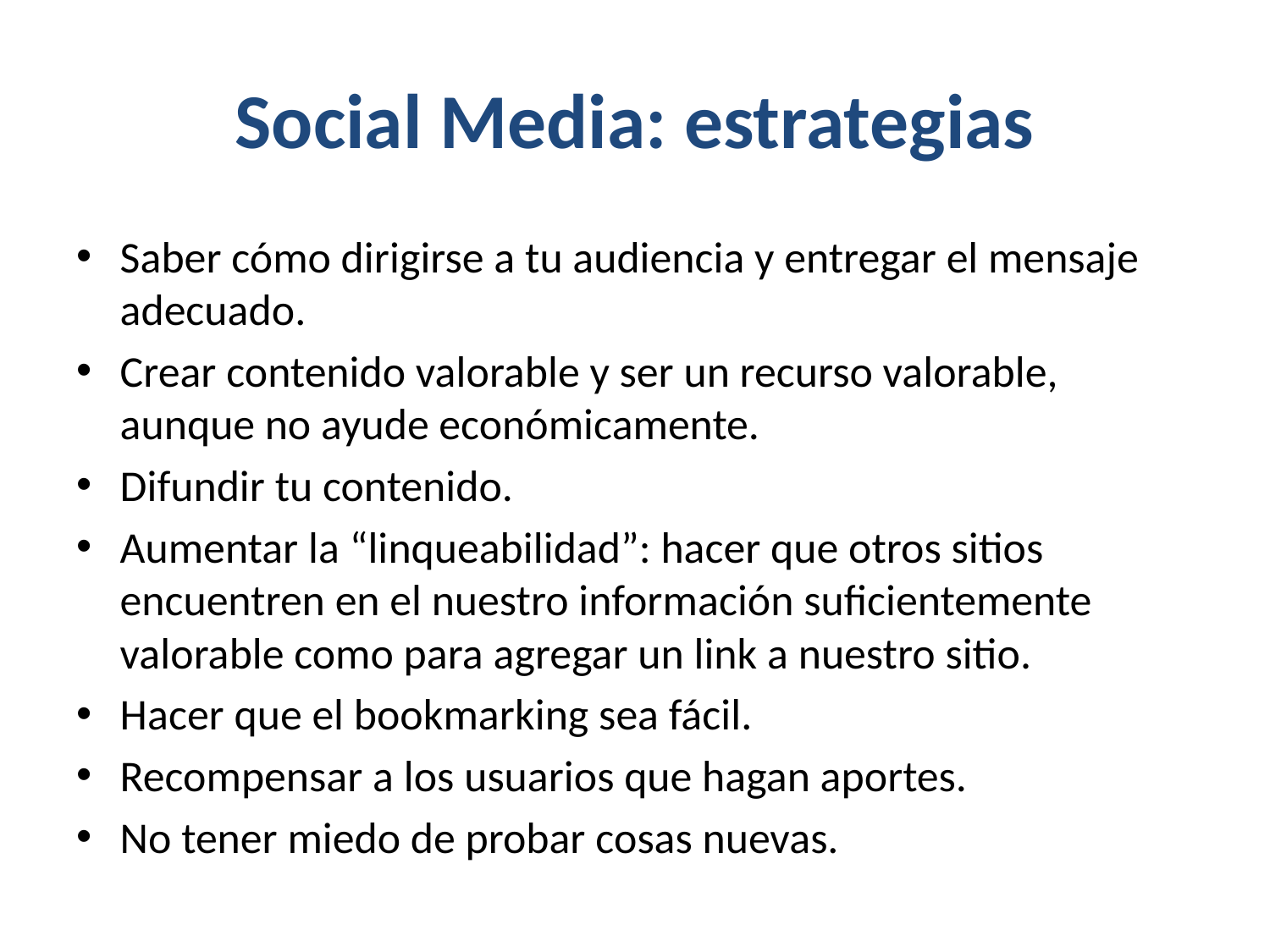

# Social Media: estrategias
Saber cómo dirigirse a tu audiencia y entregar el mensaje adecuado.
Crear contenido valorable y ser un recurso valorable, aunque no ayude económicamente.
Difundir tu contenido.
Aumentar la “linqueabilidad”: hacer que otros sitios encuentren en el nuestro información suficientemente valorable como para agregar un link a nuestro sitio.
Hacer que el bookmarking sea fácil.
Recompensar a los usuarios que hagan aportes.
No tener miedo de probar cosas nuevas.